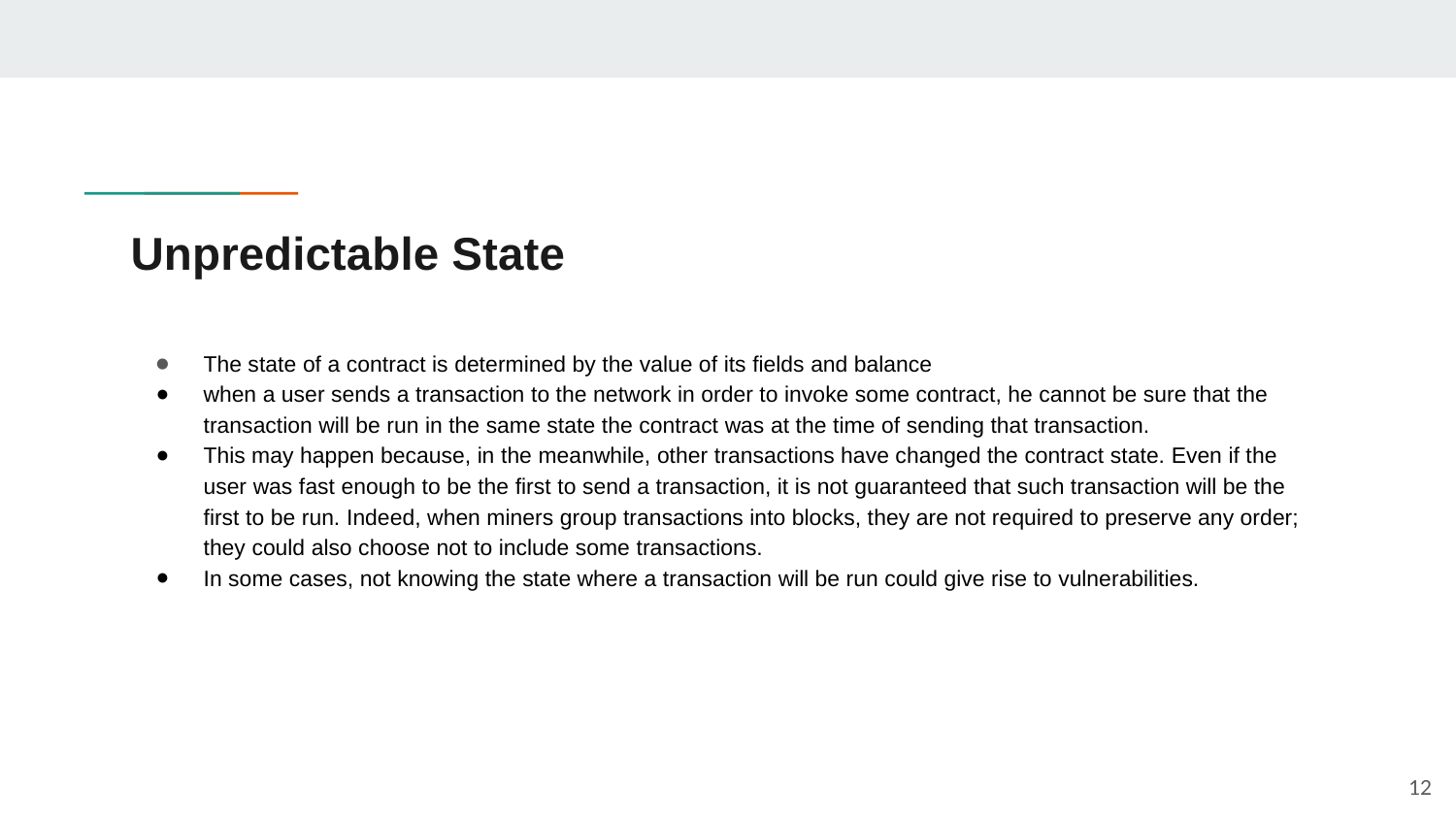

# Unpredictable State
The state of a contract is determined by the value of its fields and balance
when a user sends a transaction to the network in order to invoke some contract, he cannot be sure that the transaction will be run in the same state the contract was at the time of sending that transaction.
This may happen because, in the meanwhile, other transactions have changed the contract state. Even if the user was fast enough to be the first to send a transaction, it is not guaranteed that such transaction will be the first to be run. Indeed, when miners group transactions into blocks, they are not required to preserve any order; they could also choose not to include some transactions.
In some cases, not knowing the state where a transaction will be run could give rise to vulnerabilities.

12